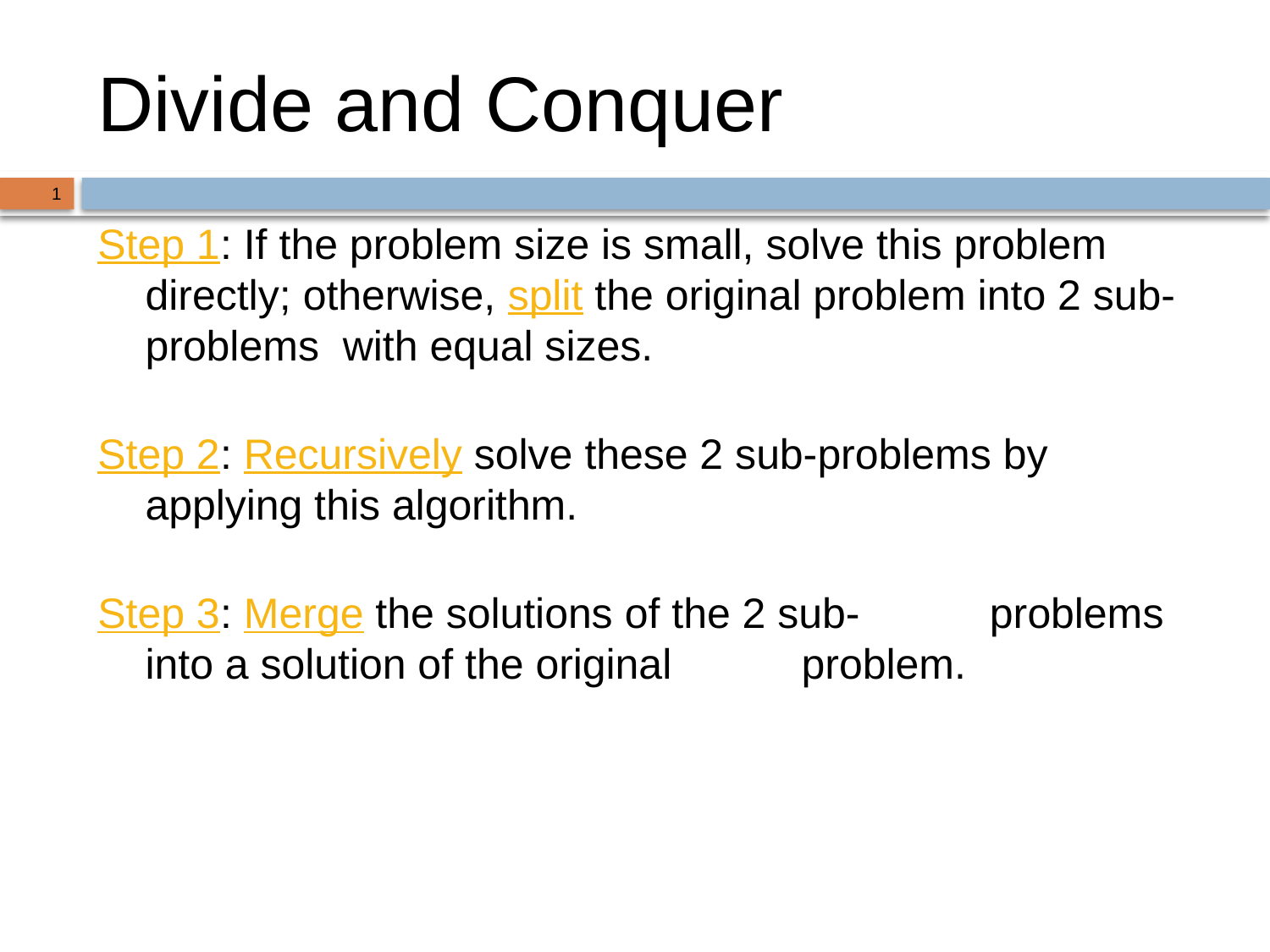

# Divide and Conquer
1
Step 1: If the problem size is small, solve this problem directly; otherwise, split the original problem into 2 sub-problems  with equal sizes.

Step 2: Recursively solve these 2 sub-problems by applying this algorithm.

Step 3: Merge the solutions of the 2 sub-           problems into a solution of the original           problem.